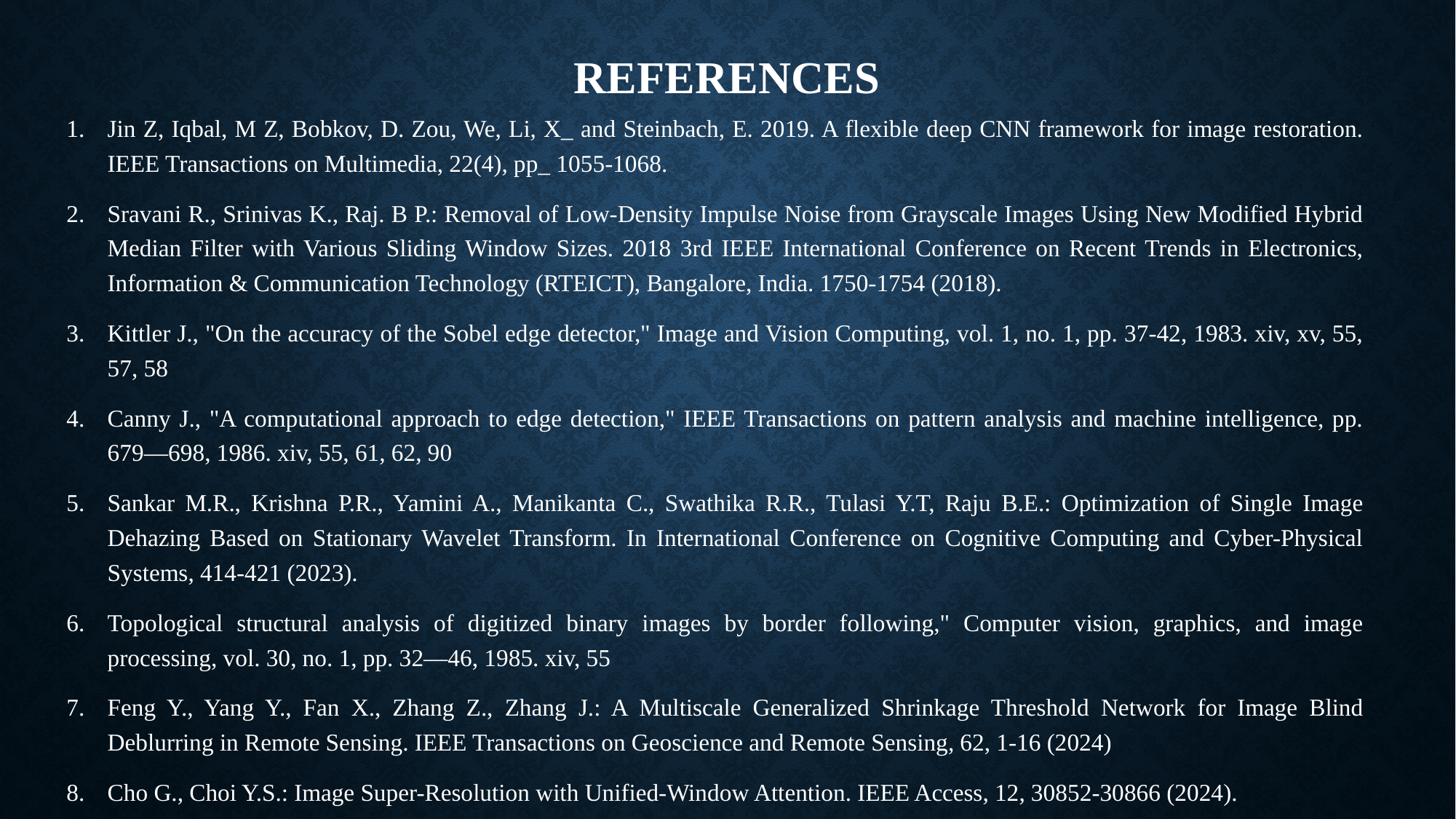

# references
Jin Z, Iqbal, M Z, Bobkov, D. Zou, We, Li, X_ and Steinbach, E. 2019. A flexible deep CNN framework for image restoration. IEEE Transactions on Multimedia, 22(4), pp_ 1055-1068.
Sravani R., Srinivas K., Raj. B P.: Removal of Low-Density Impulse Noise from Grayscale Images Using New Modified Hybrid Median Filter with Various Sliding Window Sizes. 2018 3rd IEEE International Conference on Recent Trends in Electronics, Information & Communication Technology (RTEICT), Bangalore, India. 1750-1754 (2018).
Kittler J., "On the accuracy of the Sobel edge detector," Image and Vision Computing, vol. 1, no. 1, pp. 37-42, 1983. xiv, xv, 55, 57, 58
Canny J., "A computational approach to edge detection," IEEE Transactions on pattern analysis and machine intelligence, pp. 679—698, 1986. xiv, 55, 61, 62, 90
Sankar M.R., Krishna P.R., Yamini A., Manikanta C., Swathika R.R., Tulasi Y.T, Raju B.E.: Optimization of Single Image Dehazing Based on Stationary Wavelet Transform. In International Conference on Cognitive Computing and Cyber-Physical Systems, 414-421 (2023).
Topological structural analysis of digitized binary images by border following," Computer vision, graphics, and image processing, vol. 30, no. 1, pp. 32—46, 1985. xiv, 55
Feng Y., Yang Y., Fan X., Zhang Z., Zhang J.: A Multiscale Generalized Shrinkage Threshold Network for Image Blind Deblurring in Remote Sensing. IEEE Transactions on Geoscience and Remote Sensing, 62, 1-16 (2024)
Cho G., Choi Y.S.: Image Super-Resolution with Unified-Window Attention. IEEE Access, 12, 30852-30866 (2024).